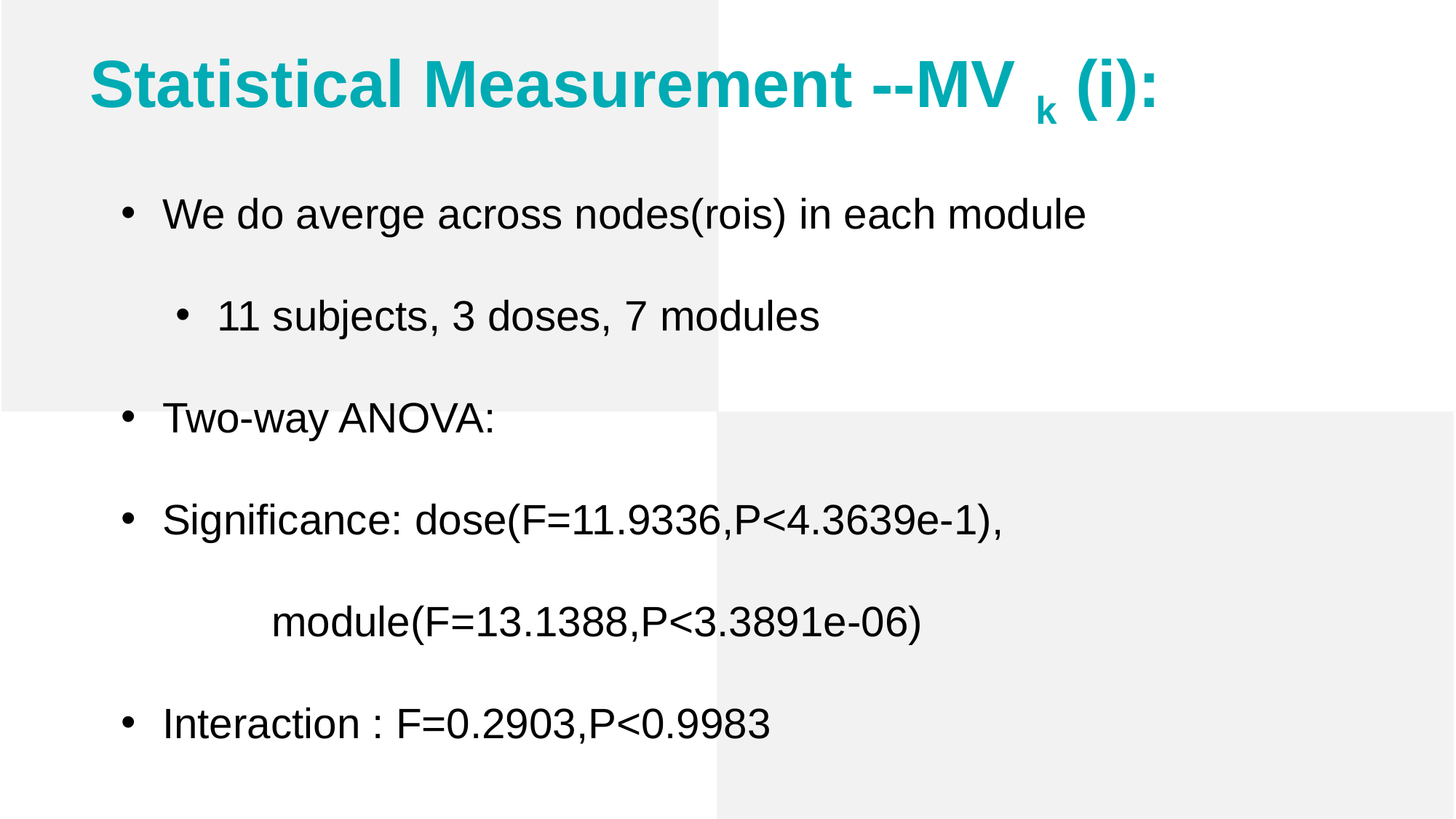

Statistical Measurement --MV k (i):
We do averge across nodes(rois) in each module
11 subjects, 3 doses, 7 modules
Two-way ANOVA:
Significance: dose(F=11.9336,P<4.3639e-1), 				module(F=13.1388,P<3.3891e-06)
Interaction : F=0.2903,P<0.9983